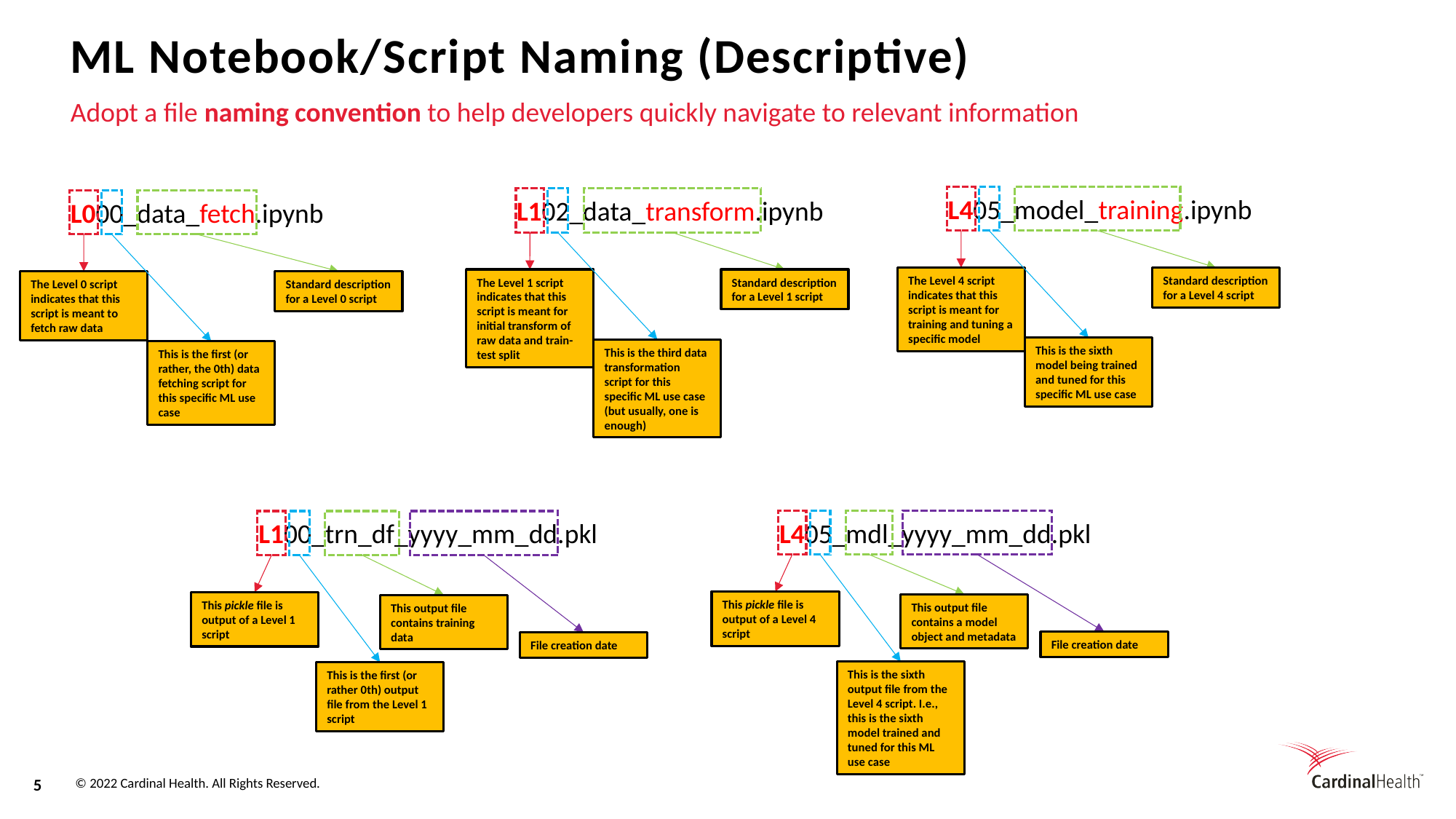

ML Notebook/Script Naming (Descriptive)
Adopt a file naming convention to help developers quickly navigate to relevant information
L405_model_training.ipynb

The Level 4 script indicates that this script is meant for training and tuning a specific model
Standard description for a Level 4 script
This is the sixth model being trained and tuned for this specific ML use case
L102_data_transform.ipynb

The Level 1 script indicates that this script is meant for initial transform of raw data and train-test split
Standard description for a Level 1 script
This is the third data transformation script for this specific ML use case (but usually, one is enough)
L000_data_fetch.ipynb

The Level 0 script indicates that this script is meant to fetch raw data
Standard description for a Level 0 script
This is the first (or rather, the 0th) data fetching script for this specific ML use case
L405_mdl_yyyy_mm_dd.pkl

This pickle file is output of a Level 4 script
This output file contains a model object and metadata
This is the sixth output file from the Level 4 script. I.e., this is the sixth model trained and tuned for this ML use case

File creation date
L100_trn_df_yyyy_mm_dd.pkl

This pickle file is output of a Level 1 script
This output file contains training data
This is the first (or rather 0th) output file from the Level 1 script

File creation date